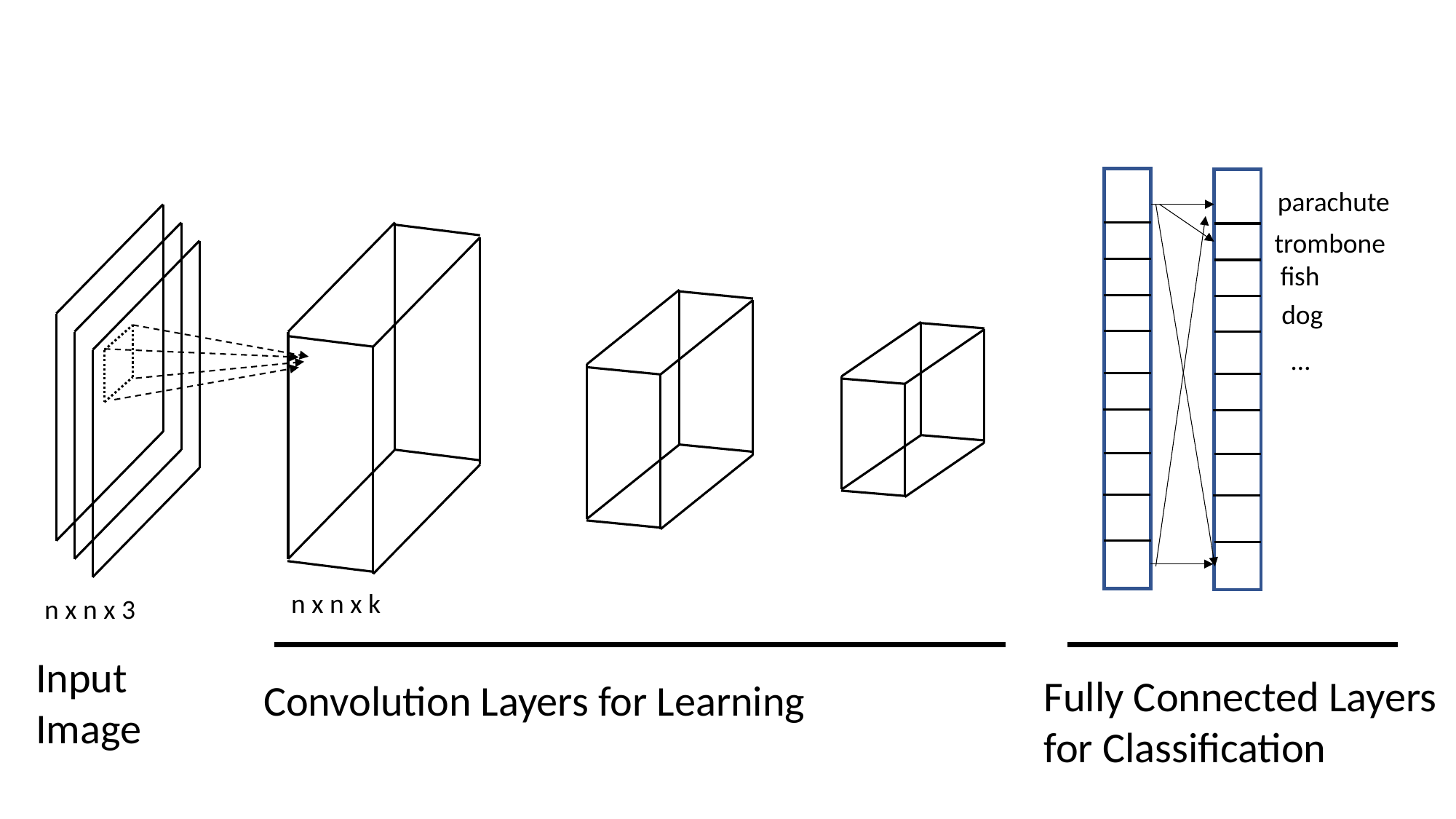

parachute
trombone
fish
dog
…
 n x n x k
n x n x 3
Input
Image
Fully Connected Layers
for Classification
Convolution Layers for Learning